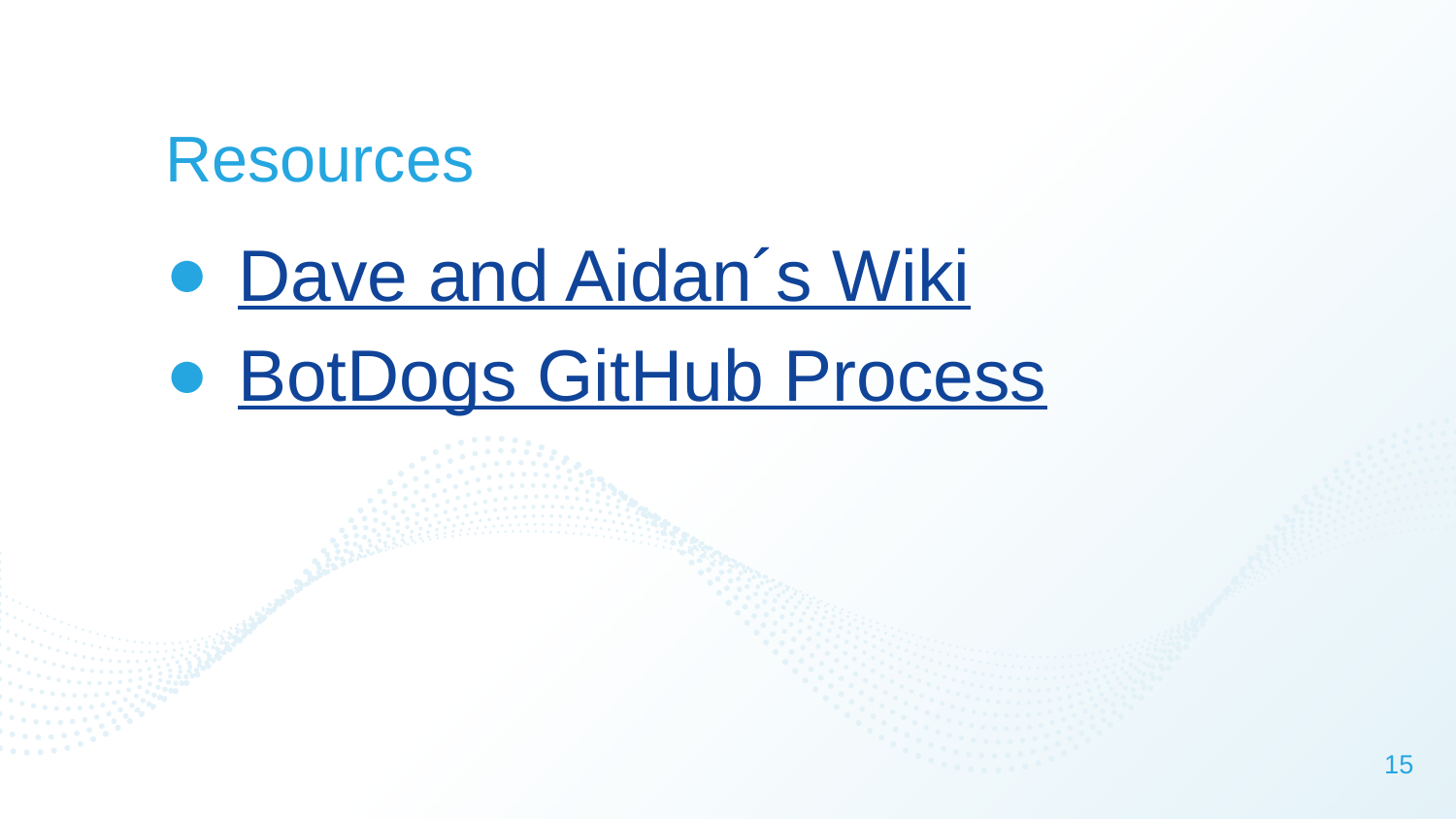

# Resources
Dave and Aidan´s Wiki
BotDogs GitHub Process
15